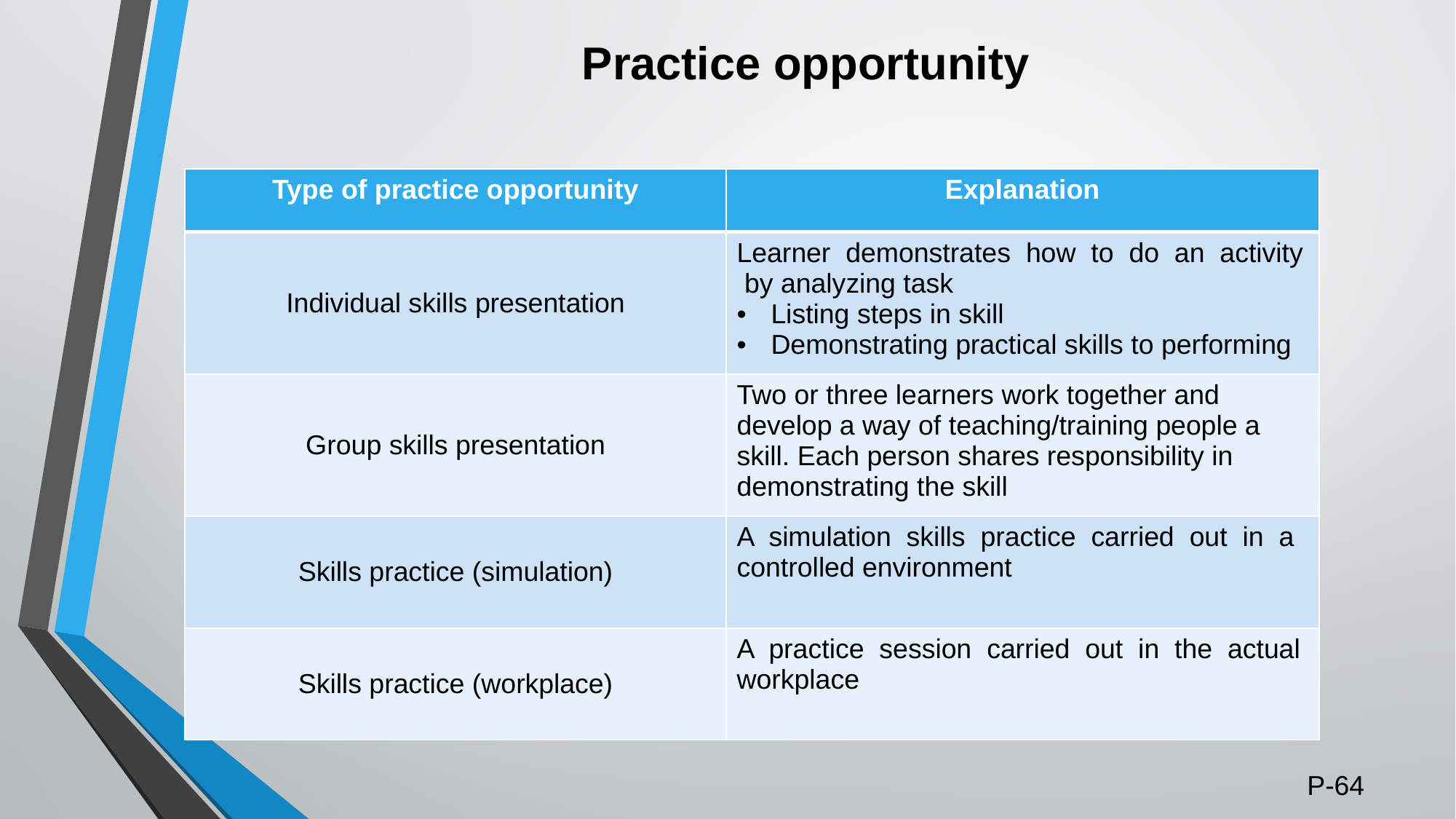

# Practice opportunity
| Type of practice opportunity | Explanation |
| --- | --- |
| Individual skills presentation | Learner demonstrates how to do an activity by analyzing task Listing steps in skill Demonstrating practical skills to performing |
| Group skills presentation | Two or three learners work together and develop a way of teaching/training people a skill. Each person shares responsibility in demonstrating the skill |
| Skills practice (simulation) | A simulation skills practice carried out in a controlled environment |
| Skills practice (workplace) | A practice session carried out in the actual workplace |
P-64